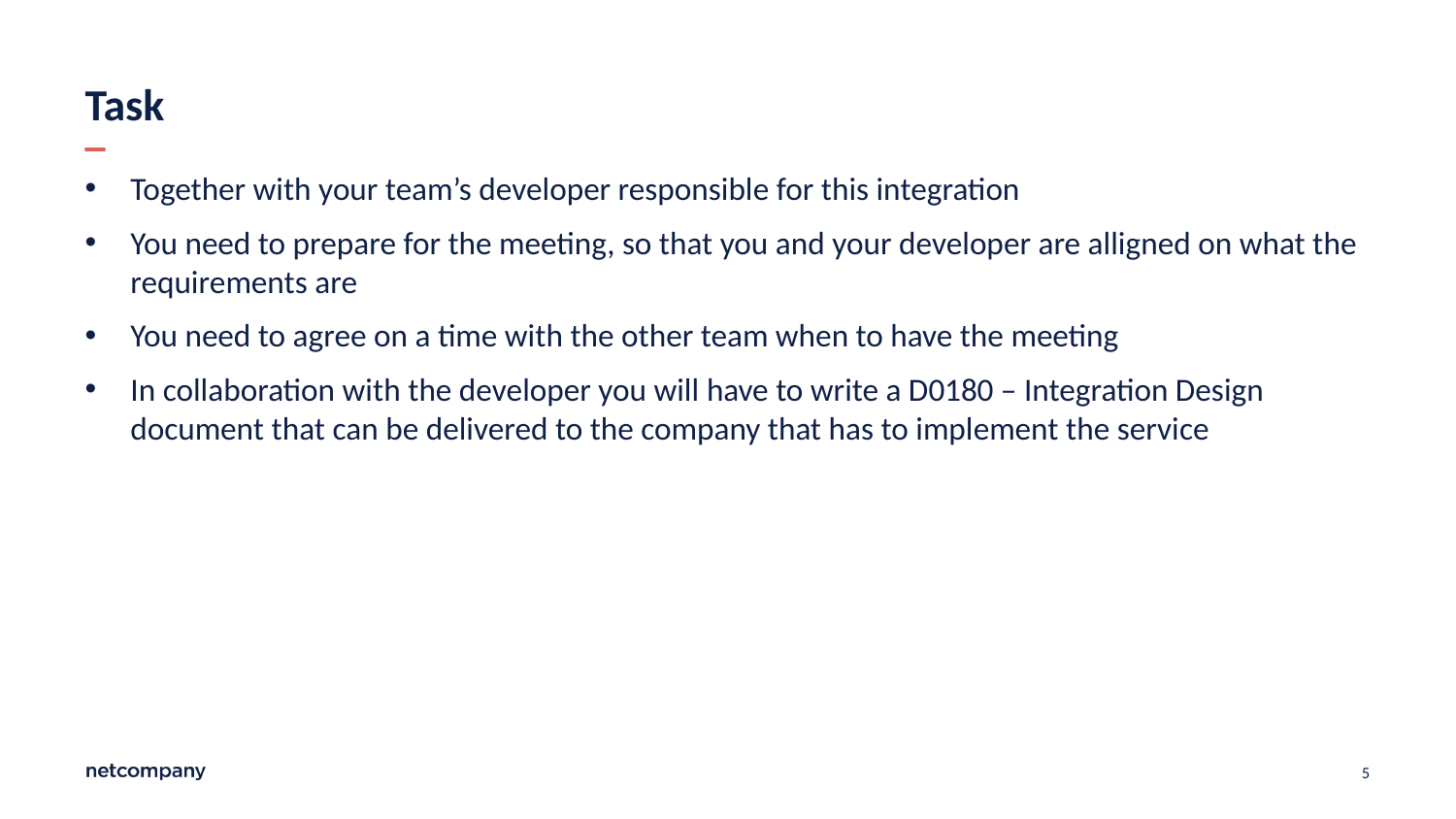

# Task
Together with your team’s developer responsible for this integration
You need to prepare for the meeting, so that you and your developer are alligned on what the requirements are
You need to agree on a time with the other team when to have the meeting
In collaboration with the developer you will have to write a D0180 – Integration Design document that can be delivered to the company that has to implement the service